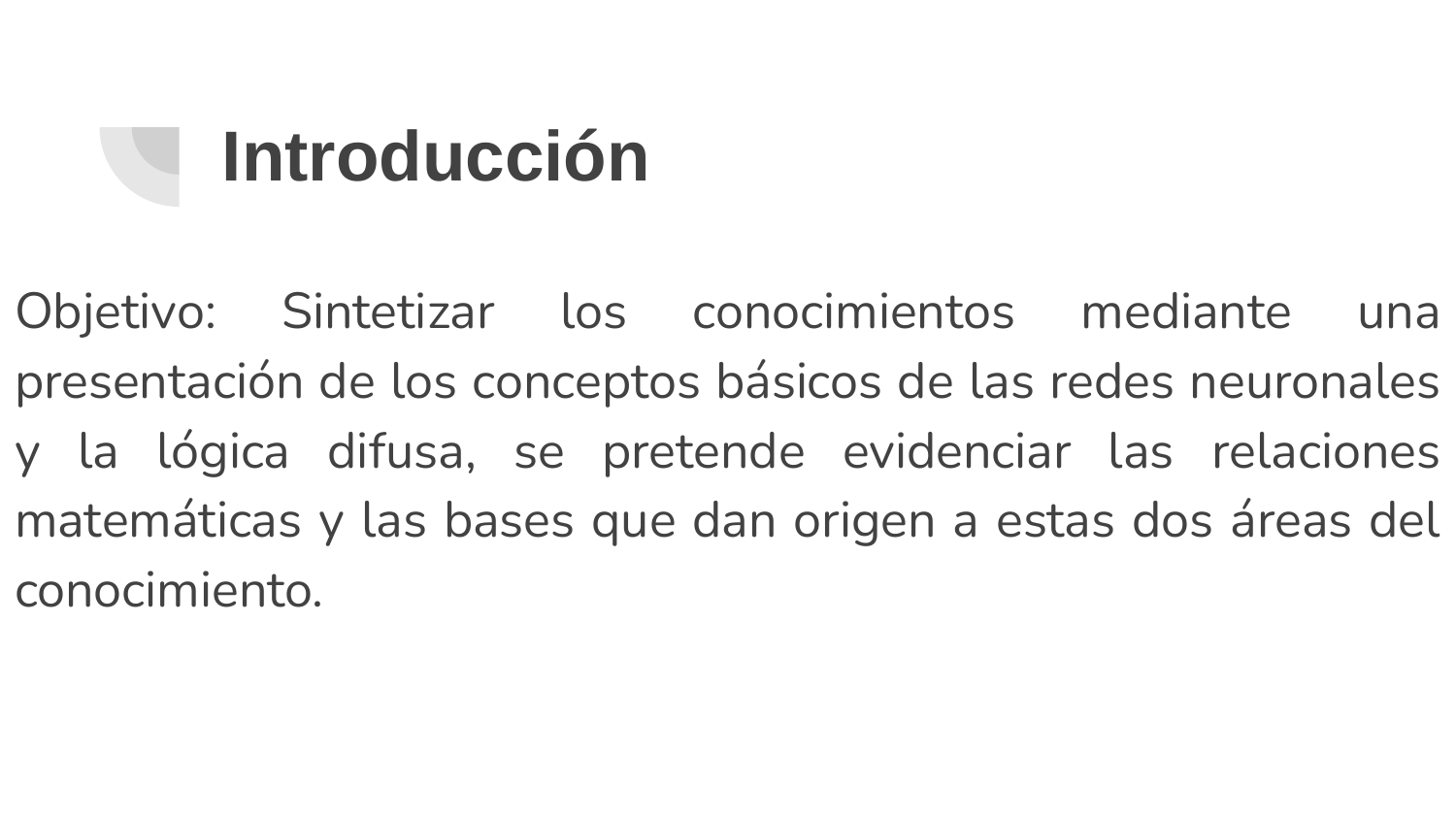

# Introducción
Objetivo: Sintetizar los conocimientos mediante una presentación de los conceptos básicos de las redes neuronales y la lógica difusa, se pretende evidenciar las relaciones matemáticas y las bases que dan origen a estas dos áreas del conocimiento.